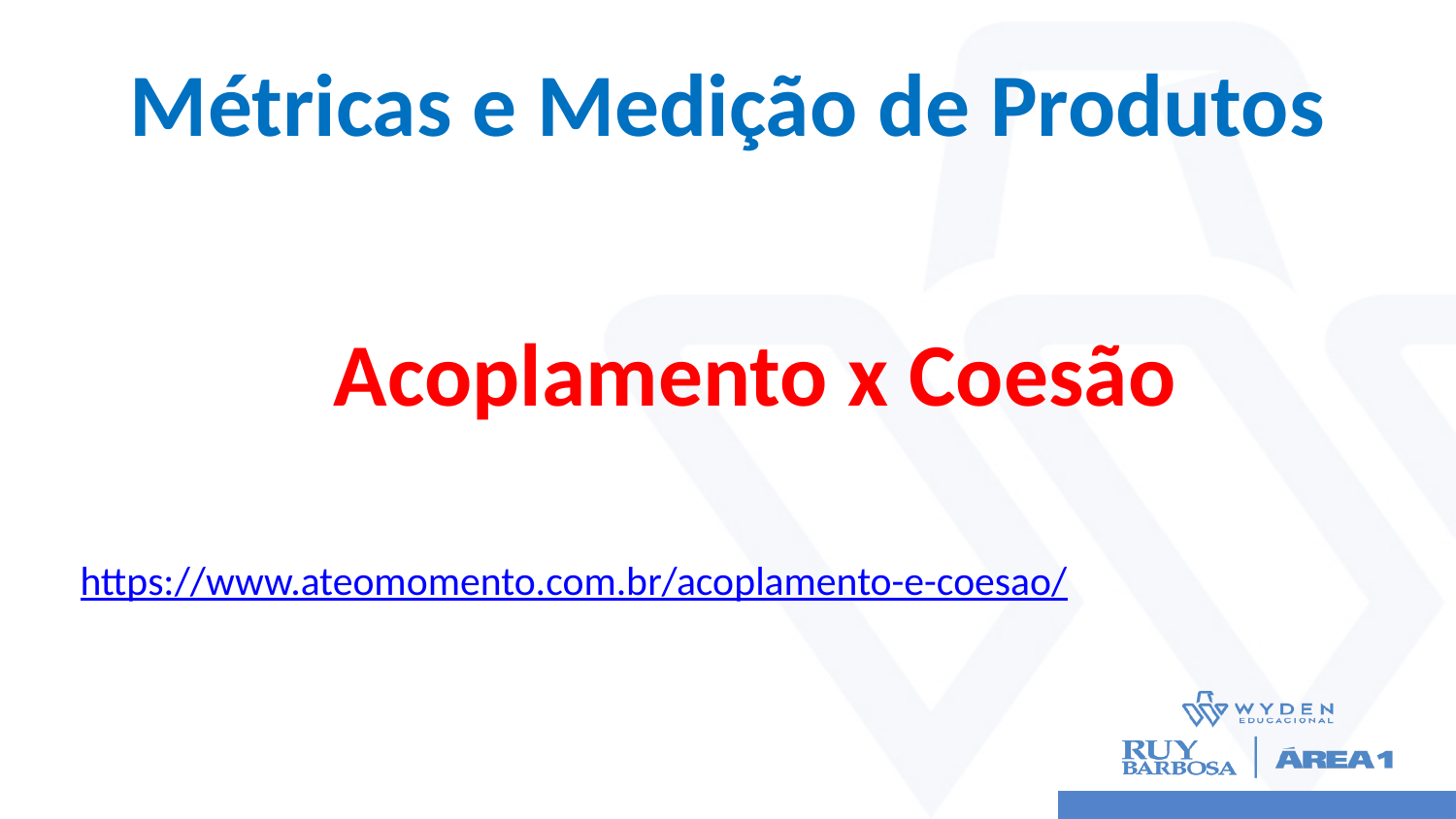

# Métricas e Medição de Produtos

Acoplamento x Coesão

https://www.ateomomento.com.br/acoplamento-e-coesao/